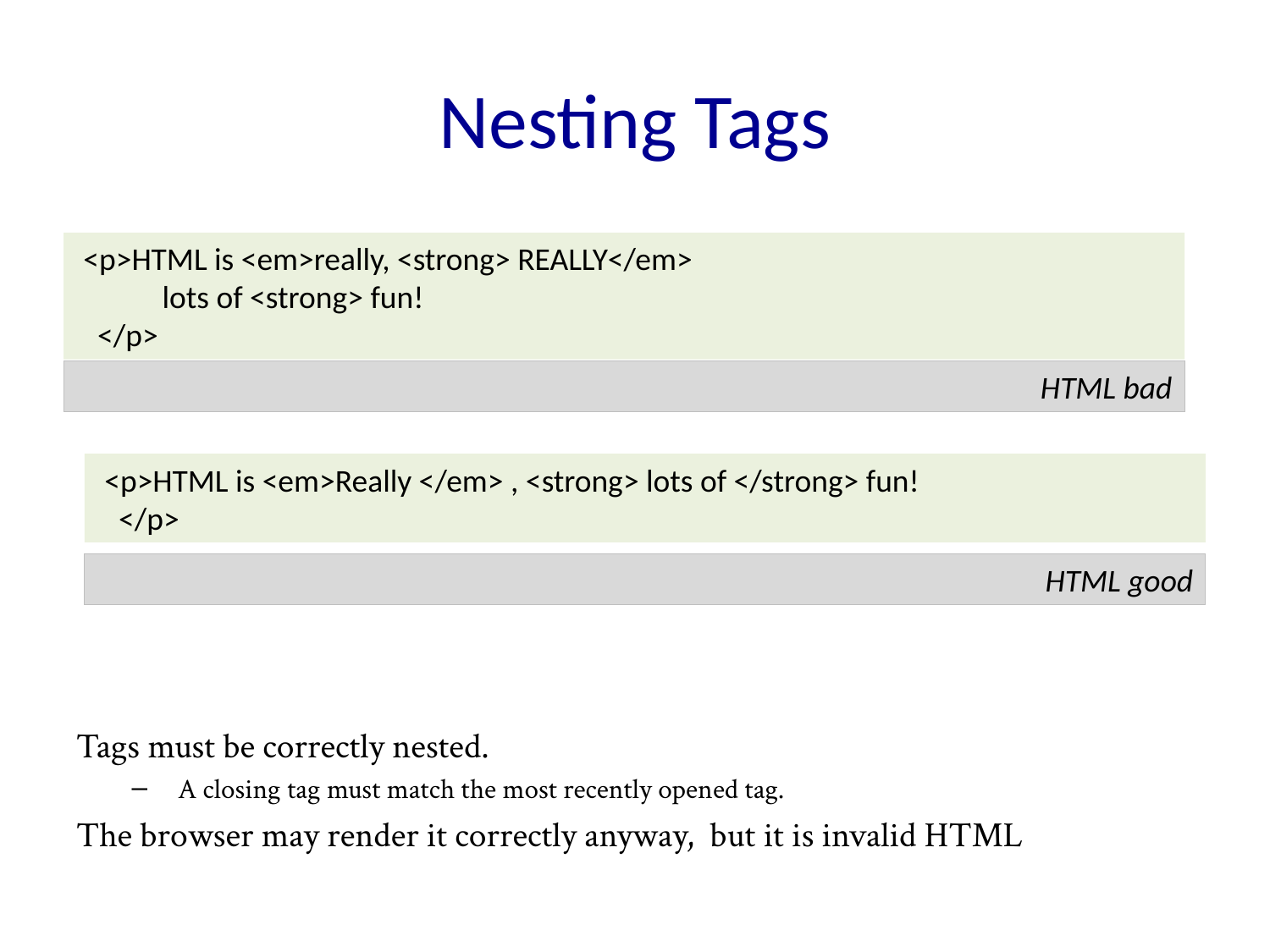

# Nesting Tags
 <p>HTML is <em>really, <strong> REALLY</em>
            lots of <strong> fun!
   </p>
HTML bad
 <p>HTML is <em>Really </em> , <strong> lots of </strong> fun!
   </p>
HTML good
Tags must be correctly nested.
 A closing tag must match the most recently opened tag.
The browser may render it correctly anyway,  but it is invalid HTML